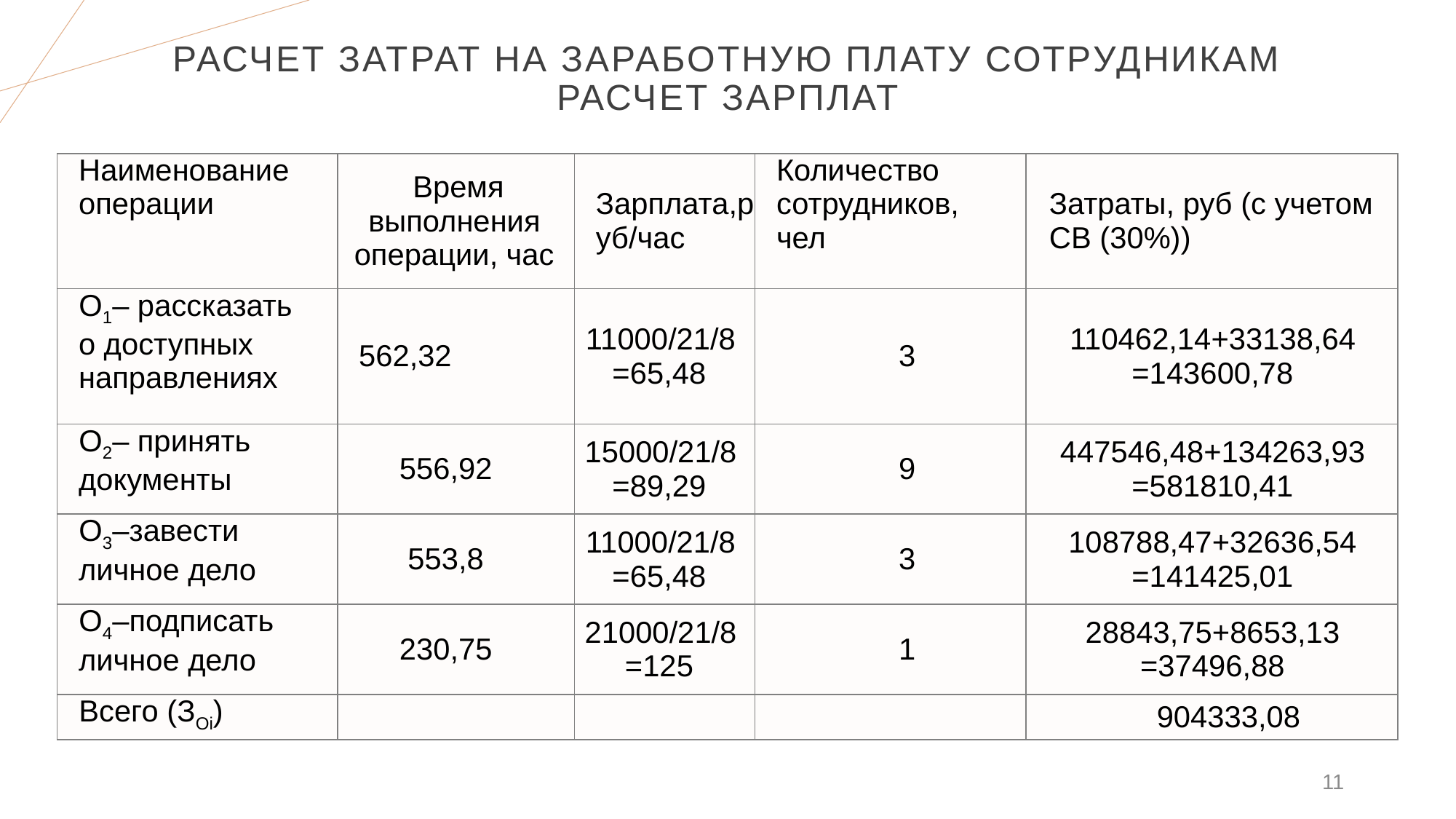

# Расчет затрат на заработную плату сотрудникам Расчет зарплат
| Наименование операции | Время выполнения операции, час | Зарплата,руб/час | Количество сотрудников, чел | Затраты, руб (с учетом СВ (30%)) |
| --- | --- | --- | --- | --- |
| О1– рассказать о доступных направлениях | 562,32 | 11000/21/8 =65,48 | 3 | 110462,14+33138,64 =143600,78 |
| О2– принять документы | 556,92 | 15000/21/8 =89,29 | 9 | 447546,48+134263,93 =581810,41 |
| О3–завести личное дело | 553,8 | 11000/21/8 =65,48 | 3 | 108788,47+32636,54 =141425,01 |
| О4–подписать личное дело | 230,75 | 21000/21/8 =125 | 1 | 28843,75+8653,13 =37496,88 |
| Всего (ЗOi) |  |  |  | 904333,08 |
11